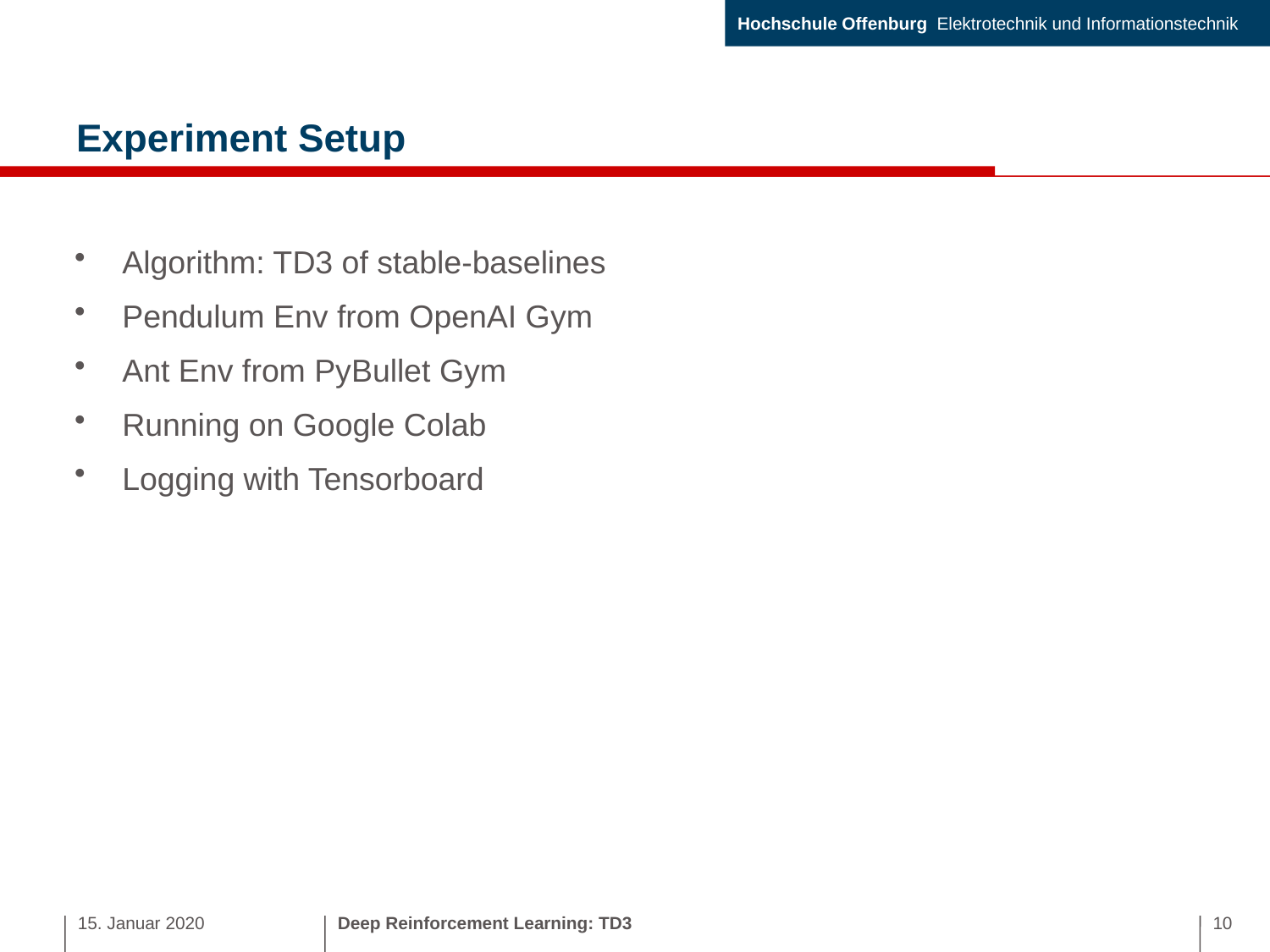

# Experiment Setup
Algorithm: TD3 of stable-baselines
Pendulum Env from OpenAI Gym
Ant Env from PyBullet Gym
Running on Google Colab
Logging with Tensorboard
15. Januar 2020
Deep Reinforcement Learning: TD3
10